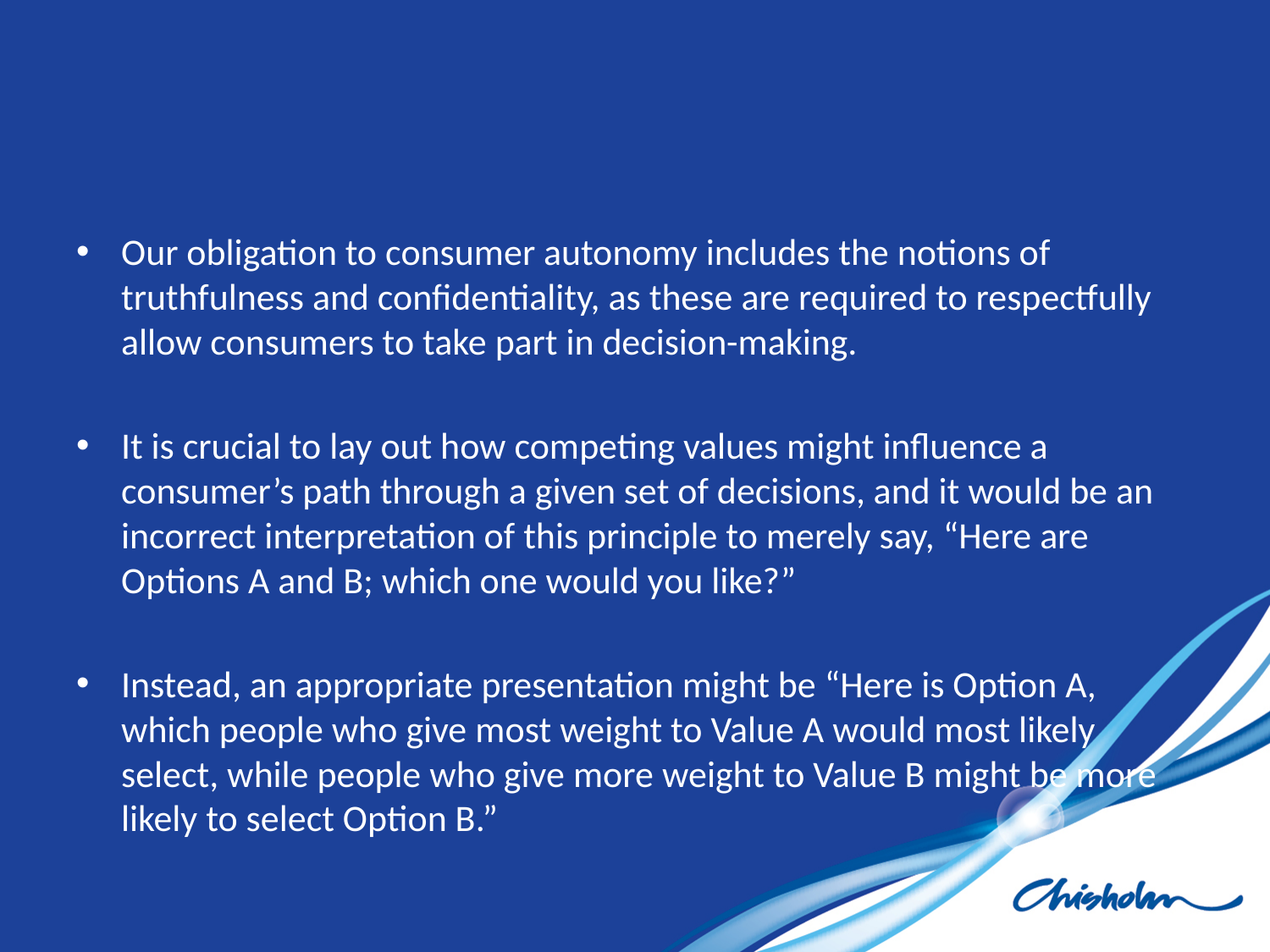

#
Our obligation to consumer autonomy includes the notions of truthfulness and confidentiality, as these are required to respectfully allow consumers to take part in decision-making.

It is crucial to lay out how competing values might influence a consumer’s path through a given set of decisions, and it would be an incorrect interpretation of this principle to merely say, “Here are Options A and B; which one would you like?”

Instead, an appropriate presentation might be “Here is Option A, which people who give most weight to Value A would most likely select, while people who give more weight to Value B might be more likely to select Option B.”